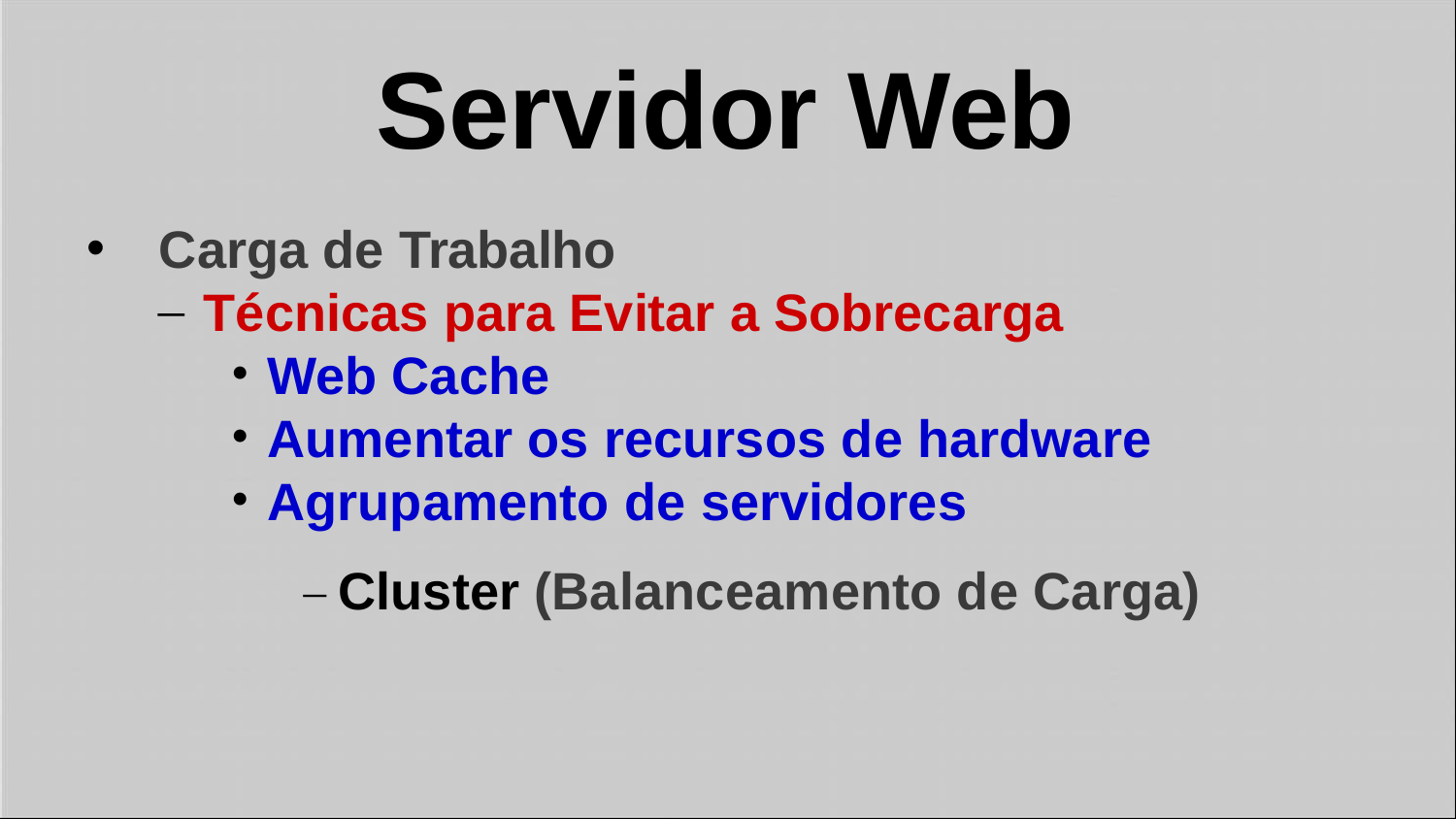

# Servidor Web
•
Carga de Trabalho
Técnicas para Evitar a Sobrecarga
Web Cache
Aumentar os recursos de hardware
Agrupamento de servidores
– Cluster (Balanceamento de Carga)